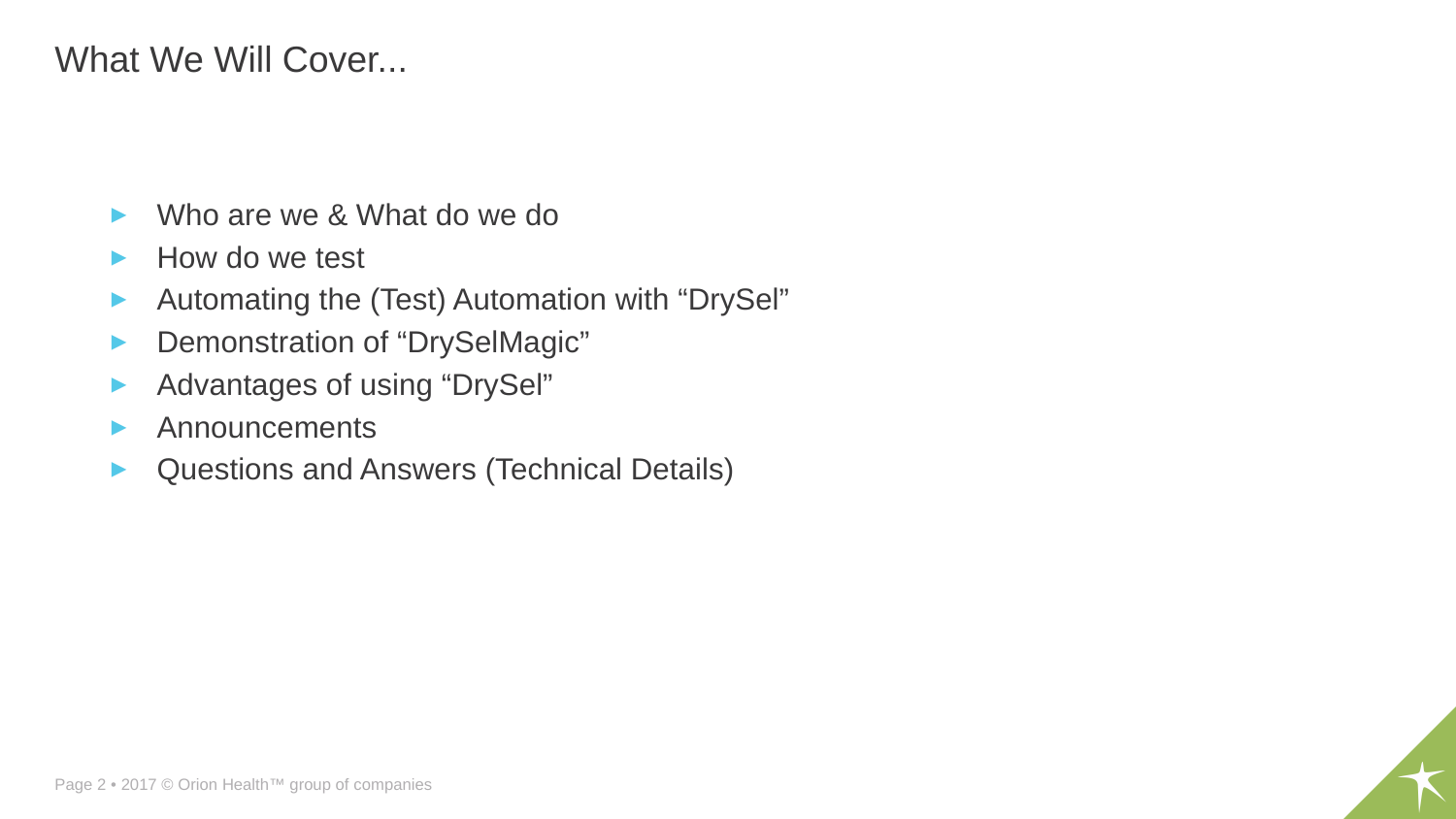

What We Will Cover...
Who are we & What do we do
How do we test
Automating the (Test) Automation with “DrySel”
Demonstration of “DrySelMagic”
Advantages of using “DrySel”
Announcements
Questions and Answers (Technical Details)